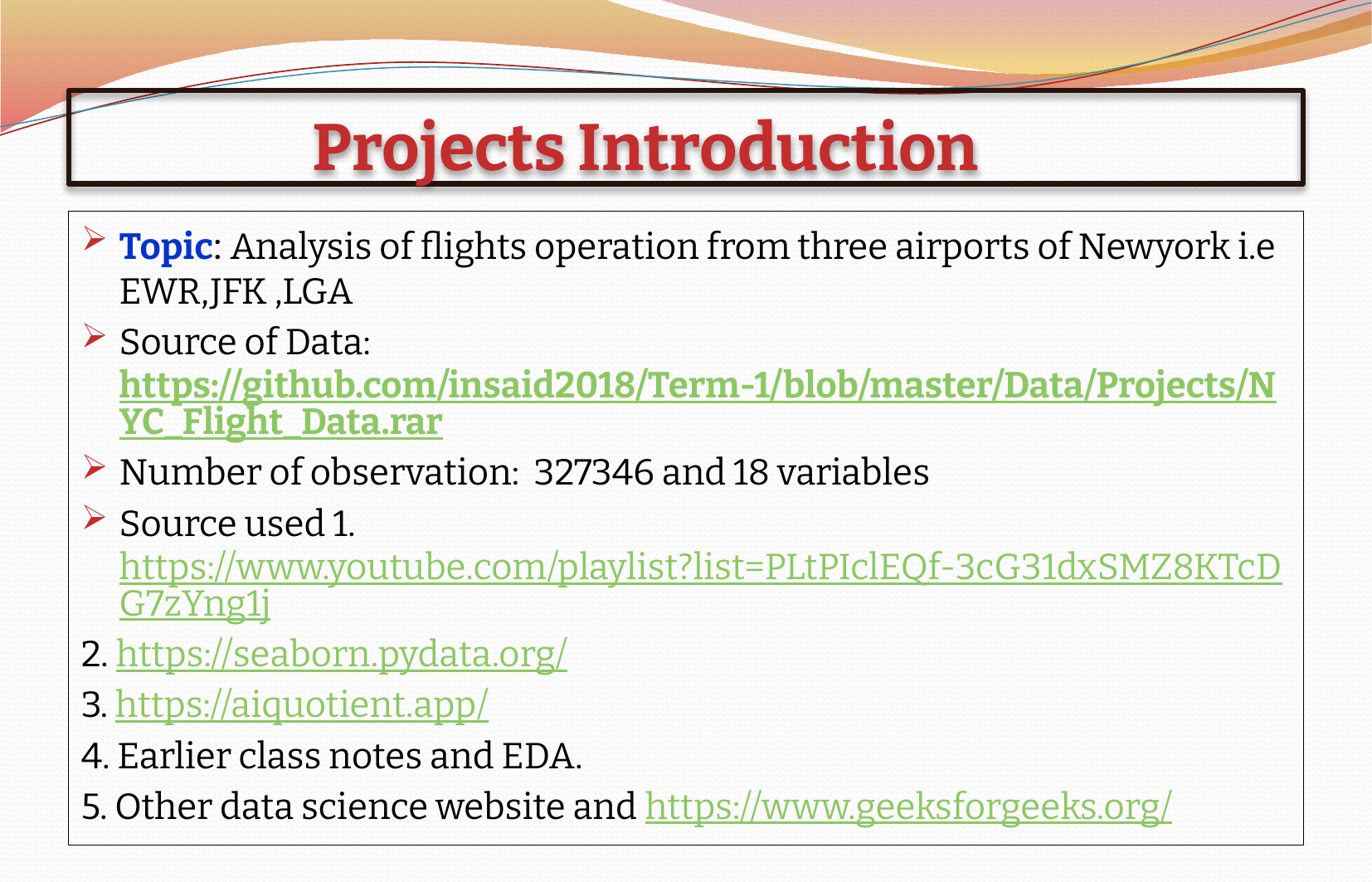

# Projects Introduction
Topic: Analysis of flights operation from three airports of Newyork i.e EWR,JFK ,LGA
Source of Data: https://github.com/insaid2018/Term-1/blob/master/Data/Projects/NYC_Flight_Data.rar
Number of observation:  327346 and 18 variables
Source used 1. https://www.youtube.com/playlist?list=PLtPIclEQf-3cG31dxSMZ8KTcDG7zYng1j
2. https://seaborn.pydata.org/
3. https://aiquotient.app/
4. Earlier class notes and EDA.
5. Other data science website and https://www.geeksforgeeks.org/